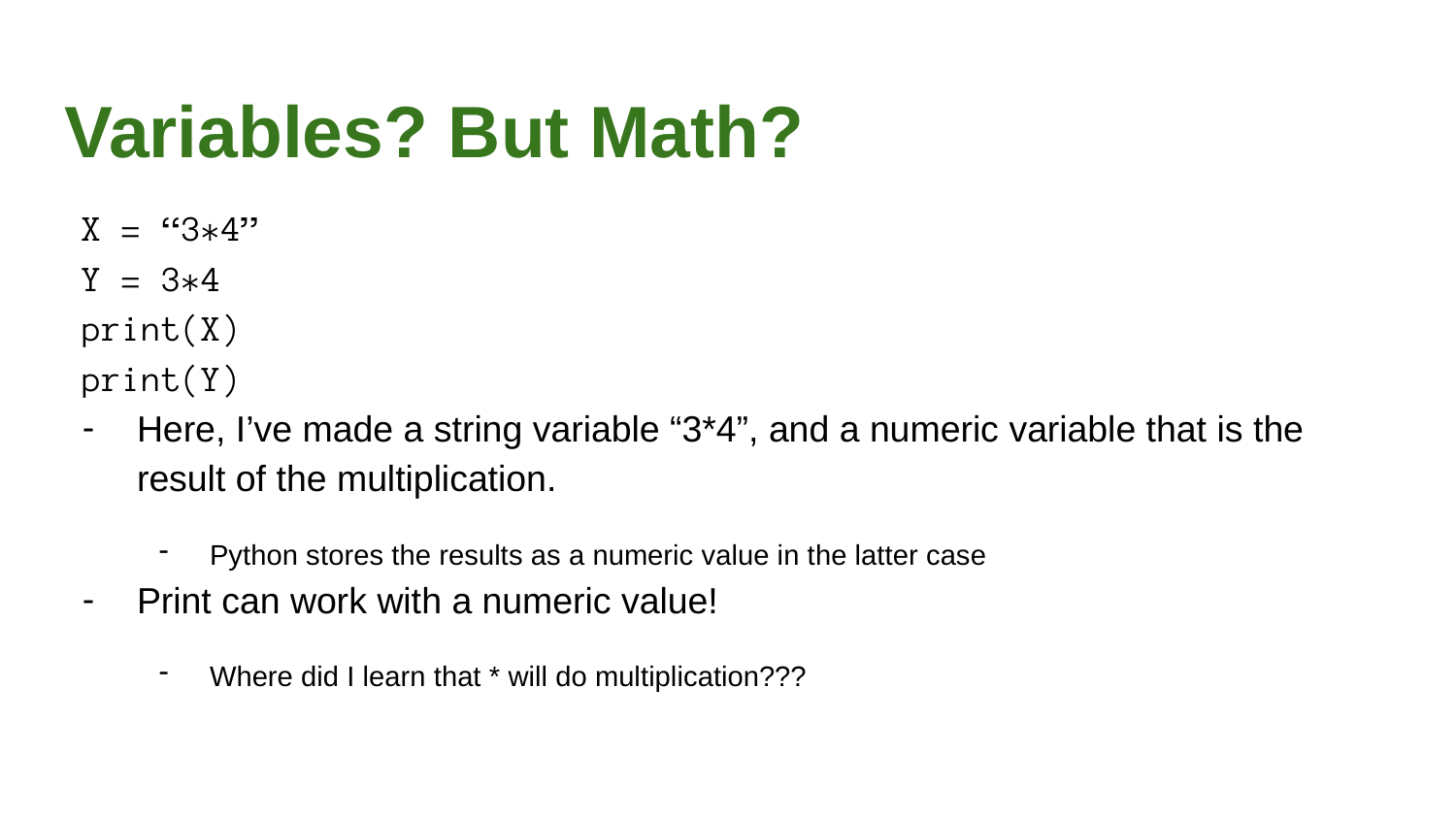

# Variables? But Math?
X = “3*4”
Y = 3*4
print(X)
print(Y)
Here, I’ve made a string variable “3*4”, and a numeric variable that is the result of the multiplication.
Python stores the results as a numeric value in the latter case
Print can work with a numeric value!
Where did I learn that * will do multiplication???